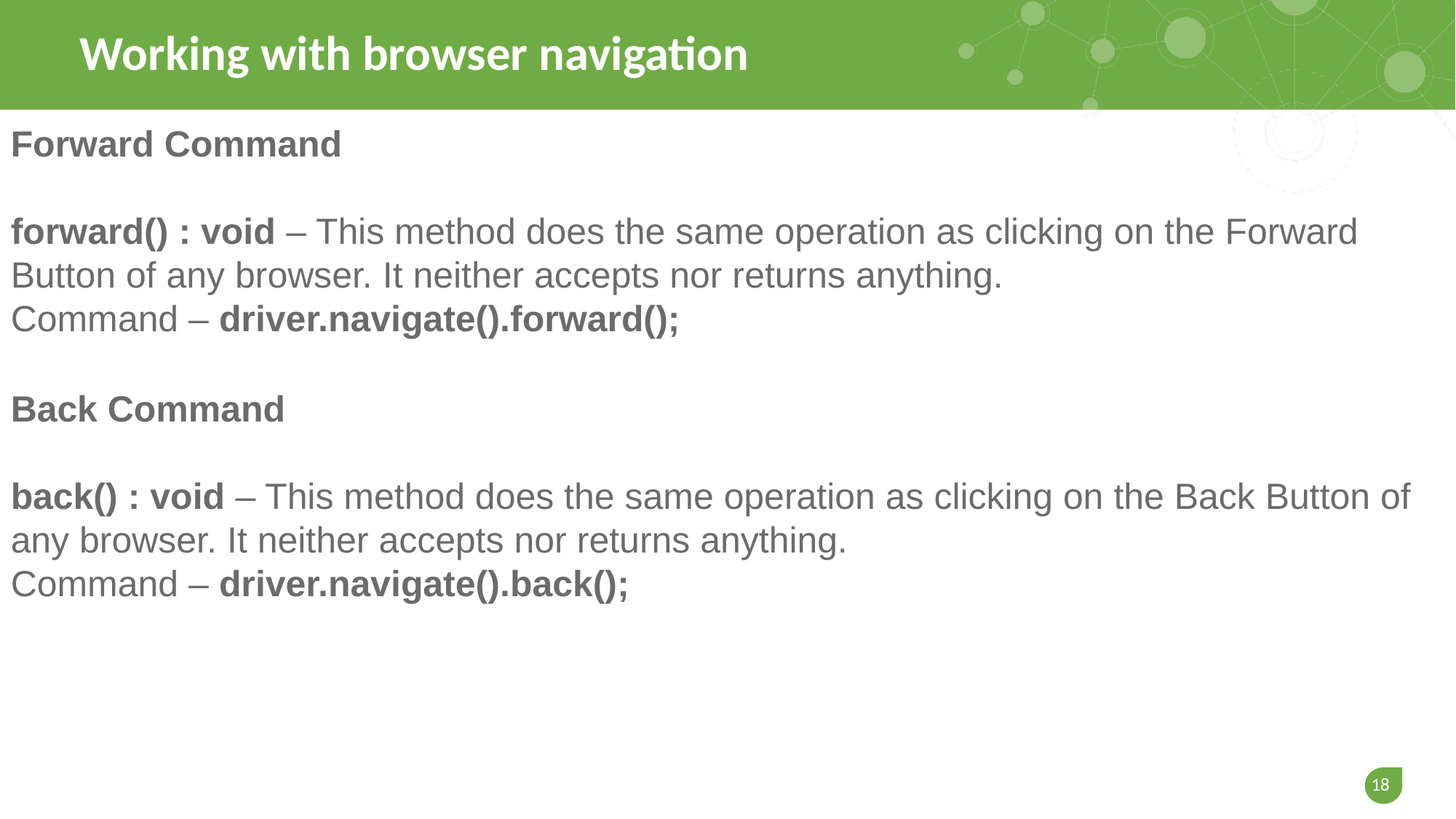

# Working with browser navigation
Forward Command

forward() : void – This method does the same operation as clicking on the Forward Button of any browser. It neither accepts nor returns anything.
Command – driver.navigate().forward();
Back Command

back() : void – This method does the same operation as clicking on the Back Button of any browser. It neither accepts nor returns anything.
Command – driver.navigate().back();
18